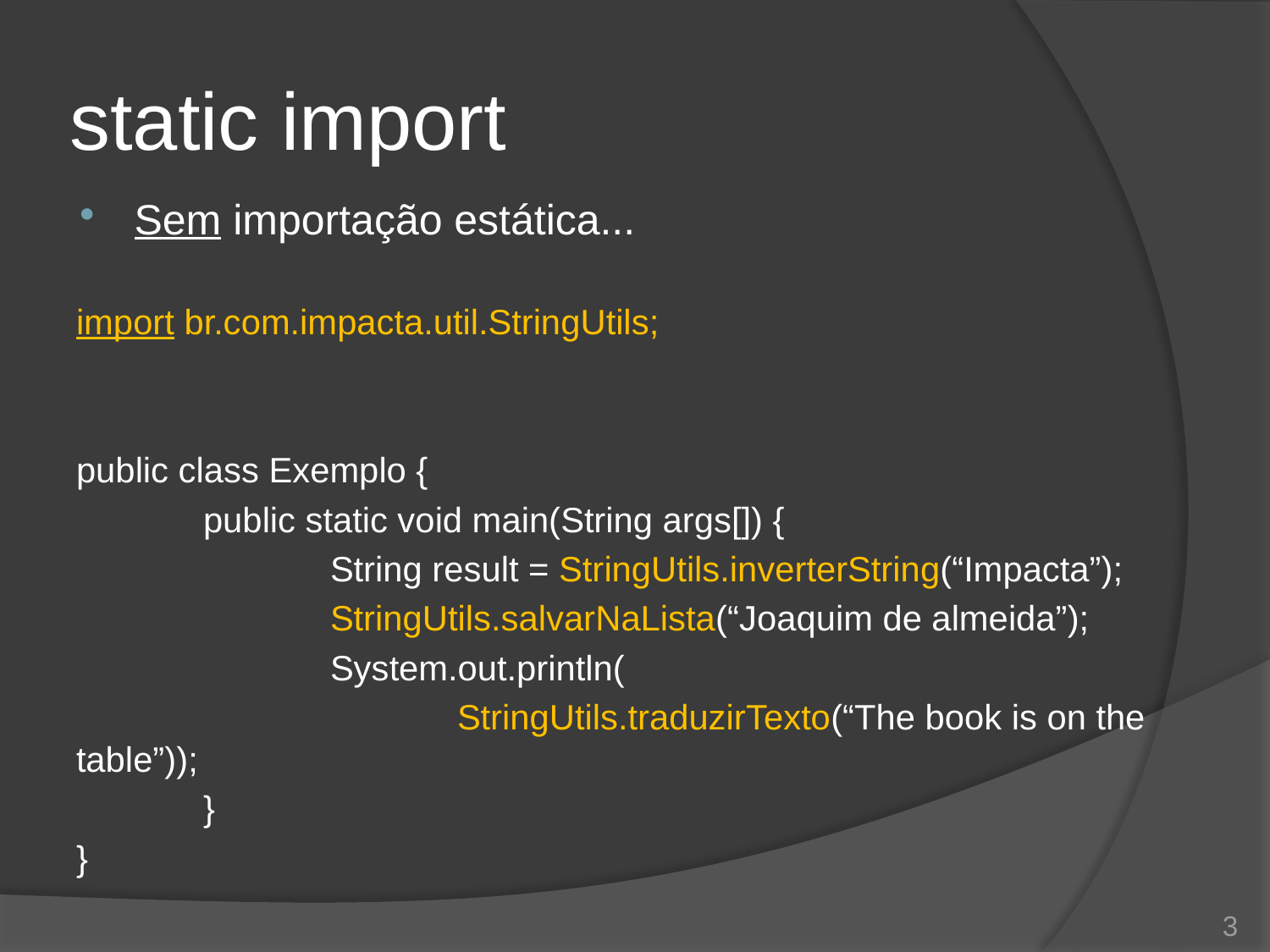

# static import
Sem importação estática...

import br.com.impacta.util.StringUtils;

public class Exemplo {
	public static void main(String args[]) {
		String result = StringUtils.inverterString(“Impacta”);
		StringUtils.salvarNaLista(“Joaquim de almeida”);
		System.out.println(
			StringUtils.traduzirTexto(“The book is on the table”));
	}
}
3